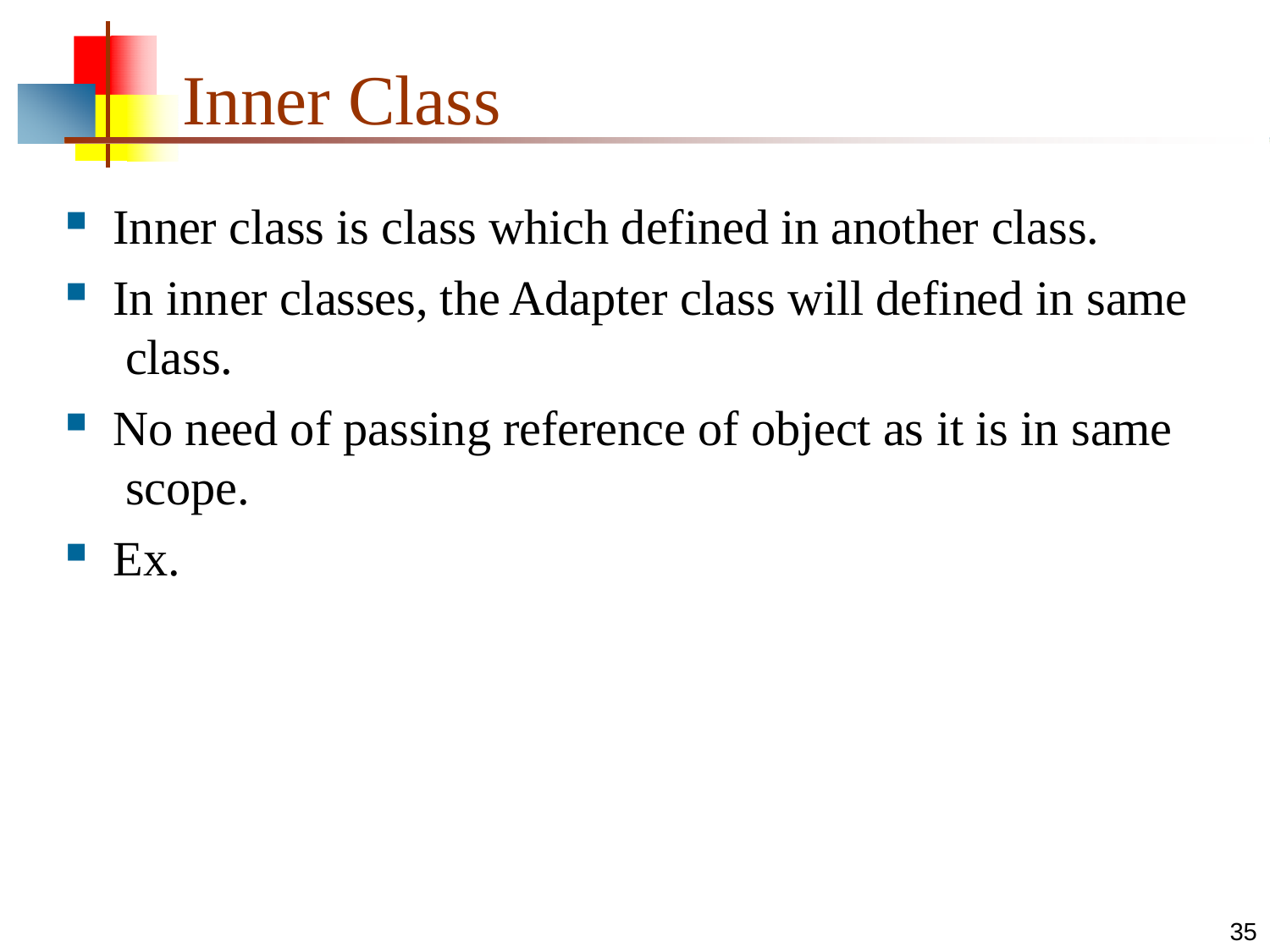

# Inner Class

Inner class is class which defined in another class.
In inner classes, the Adapter class will defined in same  class.
No need of passing reference of object as it is in same  scope.
Ex.
35